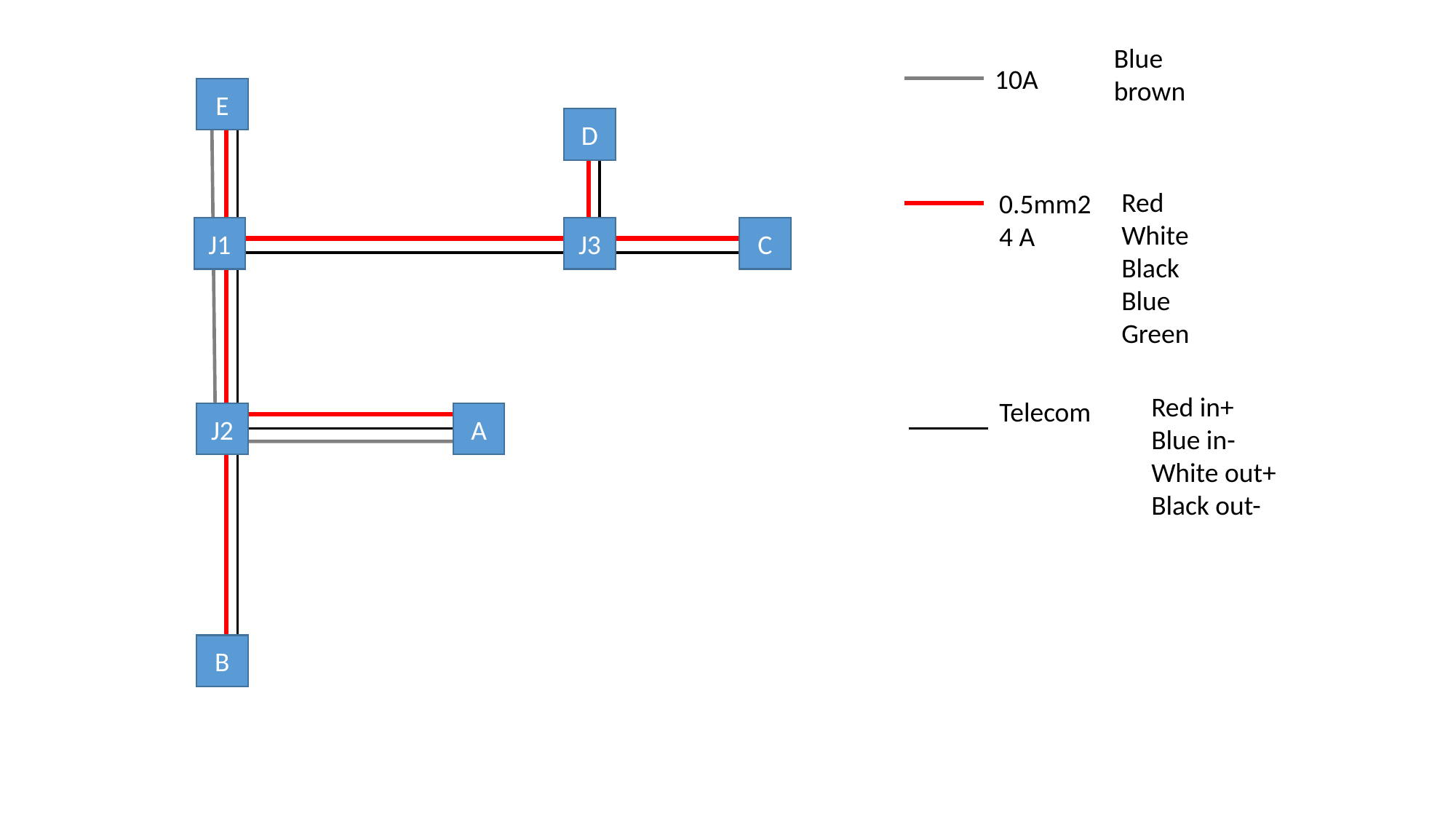

Blue
brown
10A
E
D

Red
White
Black
Blue
Green
0.5mm2
4 A
C
J1
J3
Red in+
Blue in-
White out+
Black out-
Telecom
A
J2
B